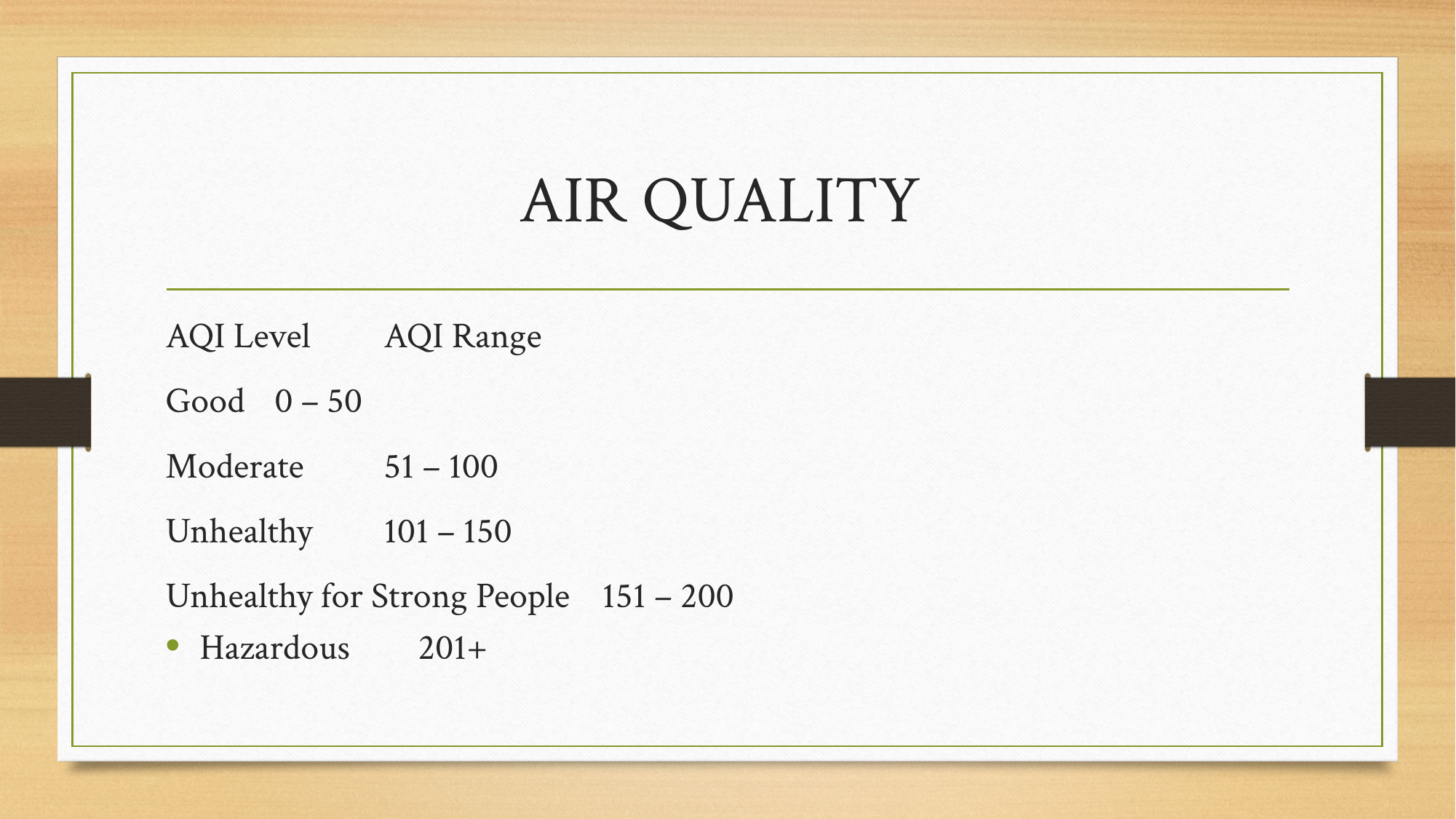

# AIR QUALITY
AQI Level	AQI Range
Good	0 – 50
Moderate	51 – 100
Unhealthy	101 – 150
Unhealthy for Strong People	151 – 200
Hazardous	201+